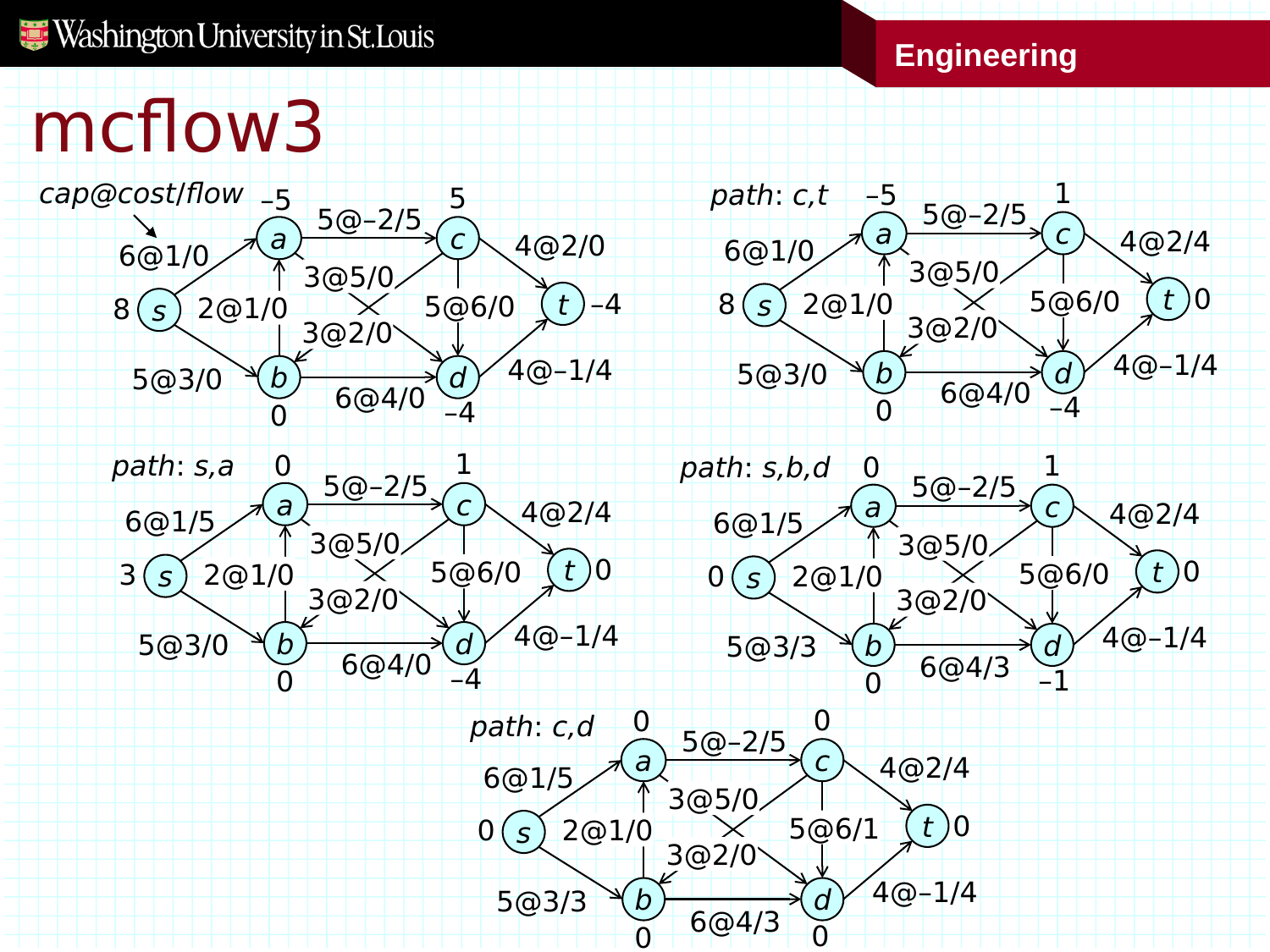

# mcflow3
cap@cost/flow
5
–5
5@–2/5

a
c
4@2/0
6@1/0
3@5/0
t
–4
5@6/0
s
2@1/0
8
3@2/0
4@–1/4
b
d
5@3/0
6@4/0
–4
0
1
path: c,t
–5
5@–2/5
a
c
4@2/4
6@1/0
3@5/0
t
0
5@6/0
s
2@1/0
8
3@2/0
4@–1/4
b
d
5@3/0
6@4/0
–4
0
1
path: s,a
0
5@–2/5
a
c
4@2/4
6@1/5
3@5/0
t
0
5@6/0
s
2@1/0
3
3@2/0
4@–1/4
b
d
5@3/0
6@4/0
–4
0
1
path: s,b,d
0
5@–2/5
a
c
4@2/4
6@1/5
3@5/0
t
0
5@6/0
s
2@1/0
0
3@2/0
4@–1/4
b
d
5@3/3
6@4/3
–1
0
0
0
path: c,d
5@–2/5
a
c
4@2/4
6@1/5
3@5/0
t
0
5@6/1
s
2@1/0
0
3@2/0
4@–1/4
b
d
5@3/3
6@4/3
0
0